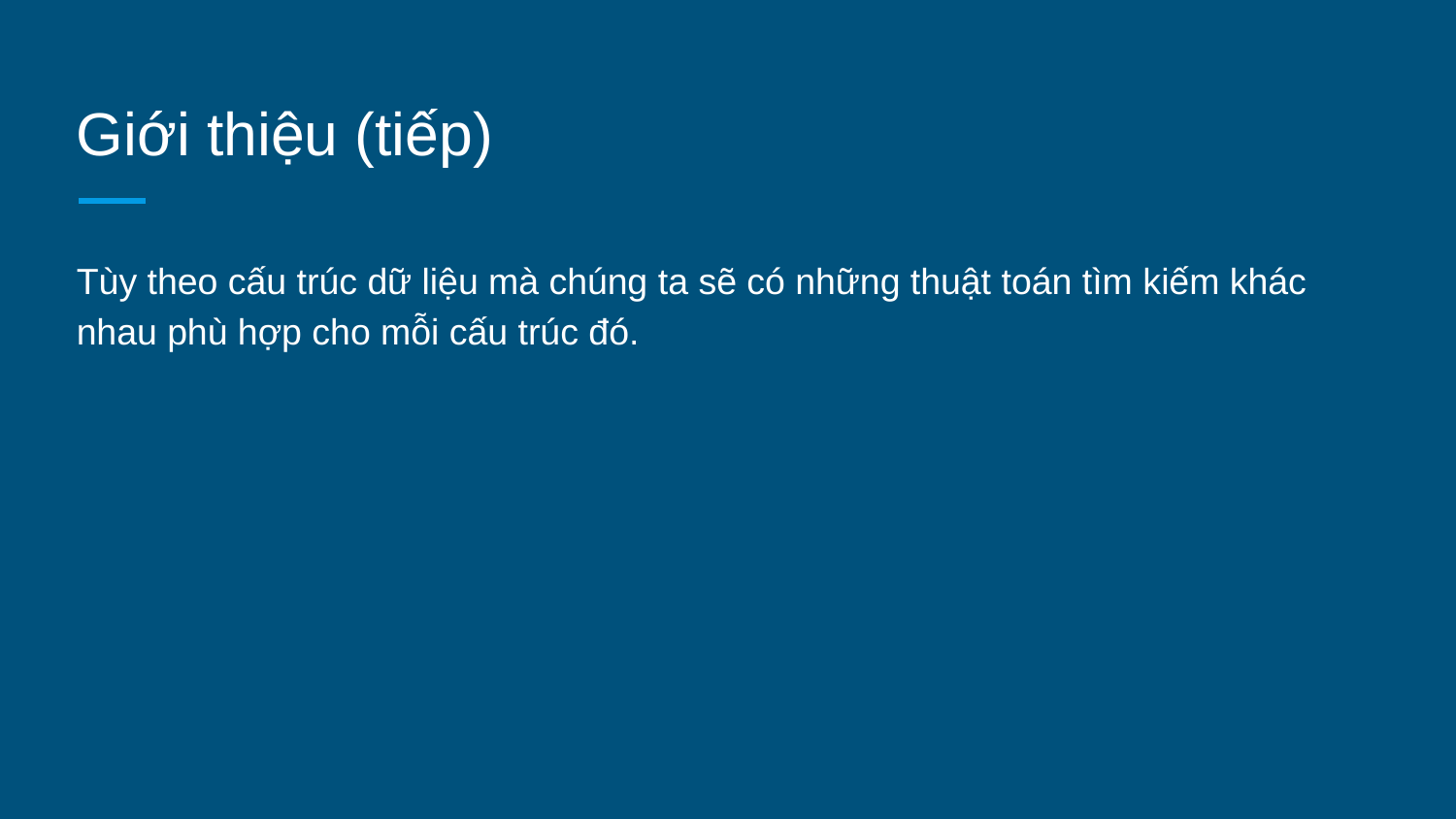

# Giới thiệu (tiếp)
Tùy theo cấu trúc dữ liệu mà chúng ta sẽ có những thuật toán tìm kiếm khác nhau phù hợp cho mỗi cấu trúc đó.